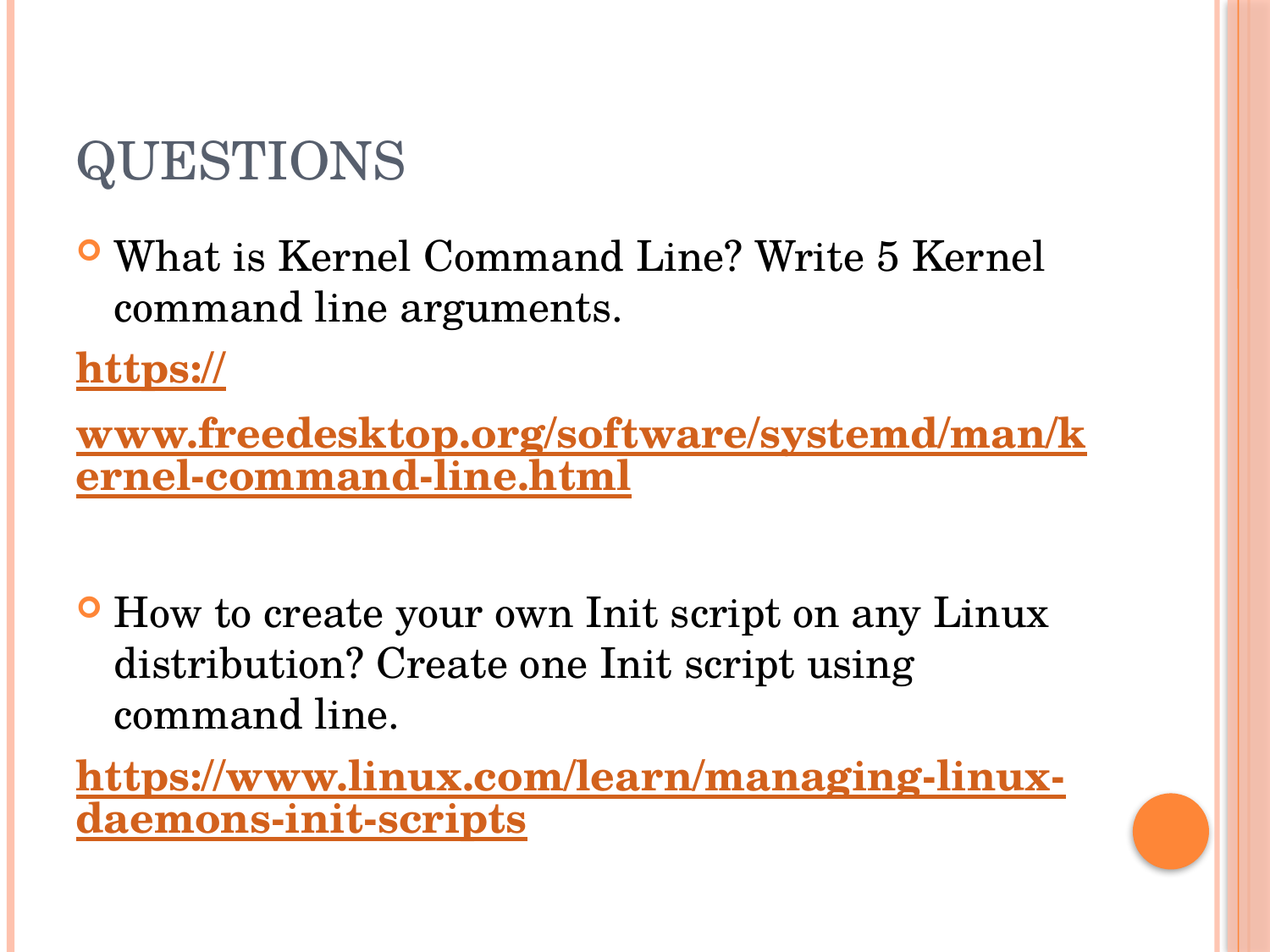

# Questions
What is Kernel Command Line? Write 5 Kernel command line arguments.
https://www.freedesktop.org/software/systemd/man/kernel-command-line.html

How to create your own Init script on any Linux distribution? Create one Init script using command line.
https://www.linux.com/learn/managing-linux-daemons-init-scripts